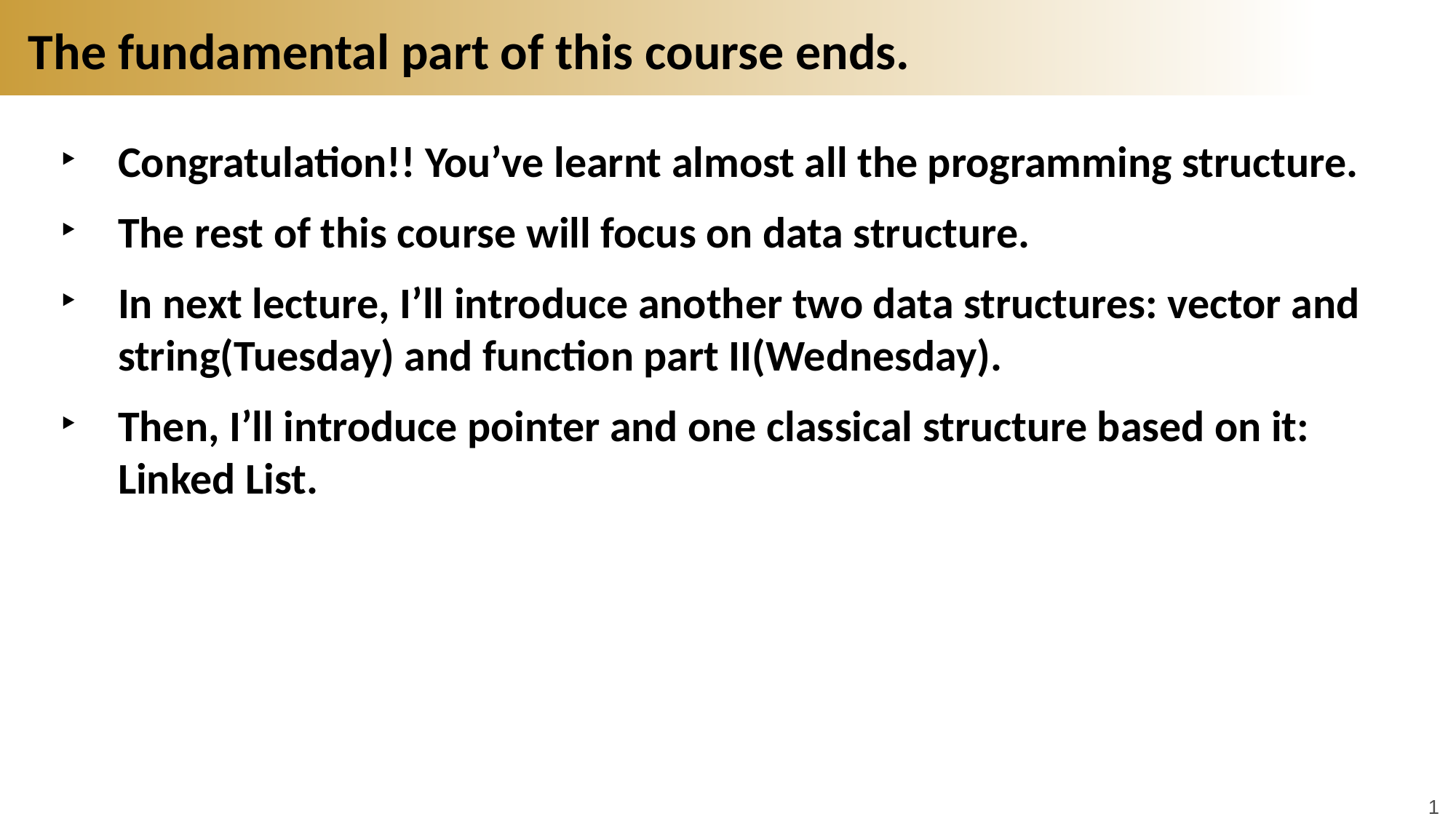

# The fundamental part of this course ends.
Congratulation!! You’ve learnt almost all the programming structure.
The rest of this course will focus on data structure.
In next lecture, I’ll introduce another two data structures: vector and string(Tuesday) and function part II(Wednesday).
Then, I’ll introduce pointer and one classical structure based on it: Linked List.

14